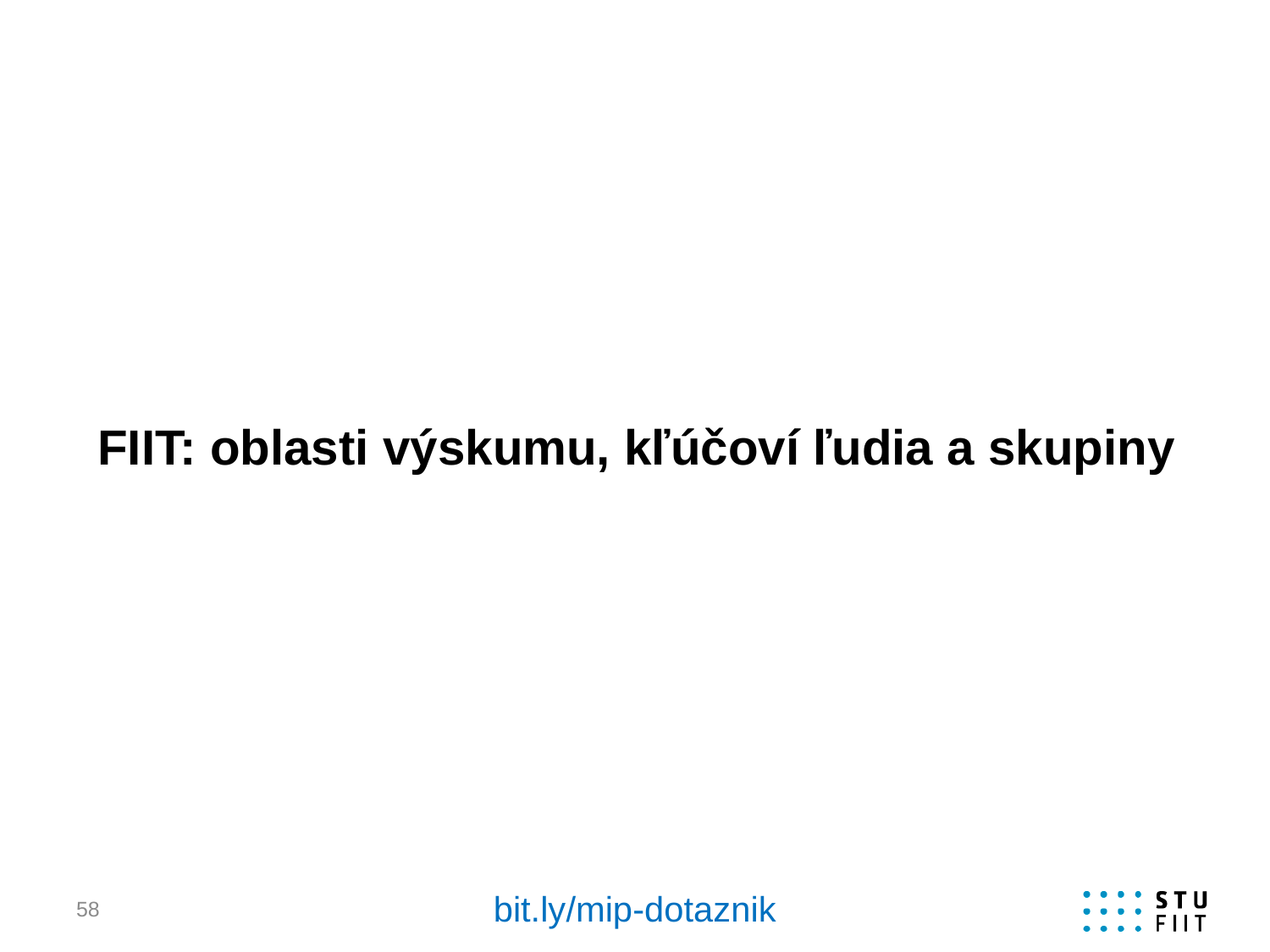

# FIIT: oblasti výskumu, kľúčoví ľudia a skupiny
bit.ly/mip-dotaznik
58